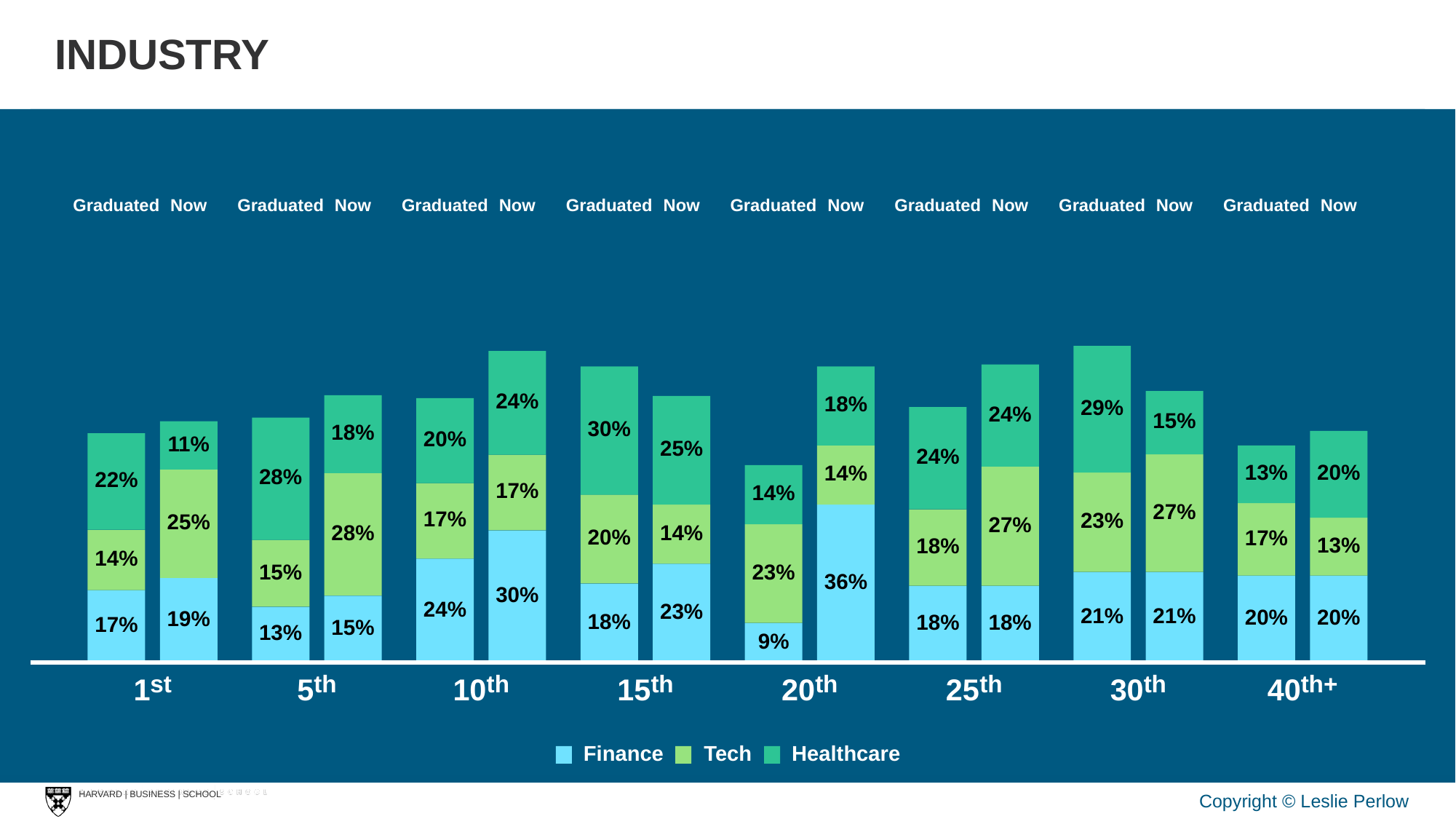

# INDUSTRY

Graduated
Graduated
Graduated
Graduated
Graduated
Graduated
Graduated
Graduated
Now
Now
Now
Now
Now
Now
Now
Now

24%

18%

29%
24%

15%

30%
18%

20%

11%
25%

24%

13%
20%
14%

28%

22%

17%
14%

27%

17%
23%
25%
27%

14%
28%

20%
17%
13%
18%

14%

15%
23%

36%

30%

24%
23%

21%
21%
20%
20%
19%
18%
18%
18%
17%
15%

13%
9%

th
th
th
th
th
th
th+
st
10
15
20
25
30
40
1
5

Finance
Tech
Healthcare